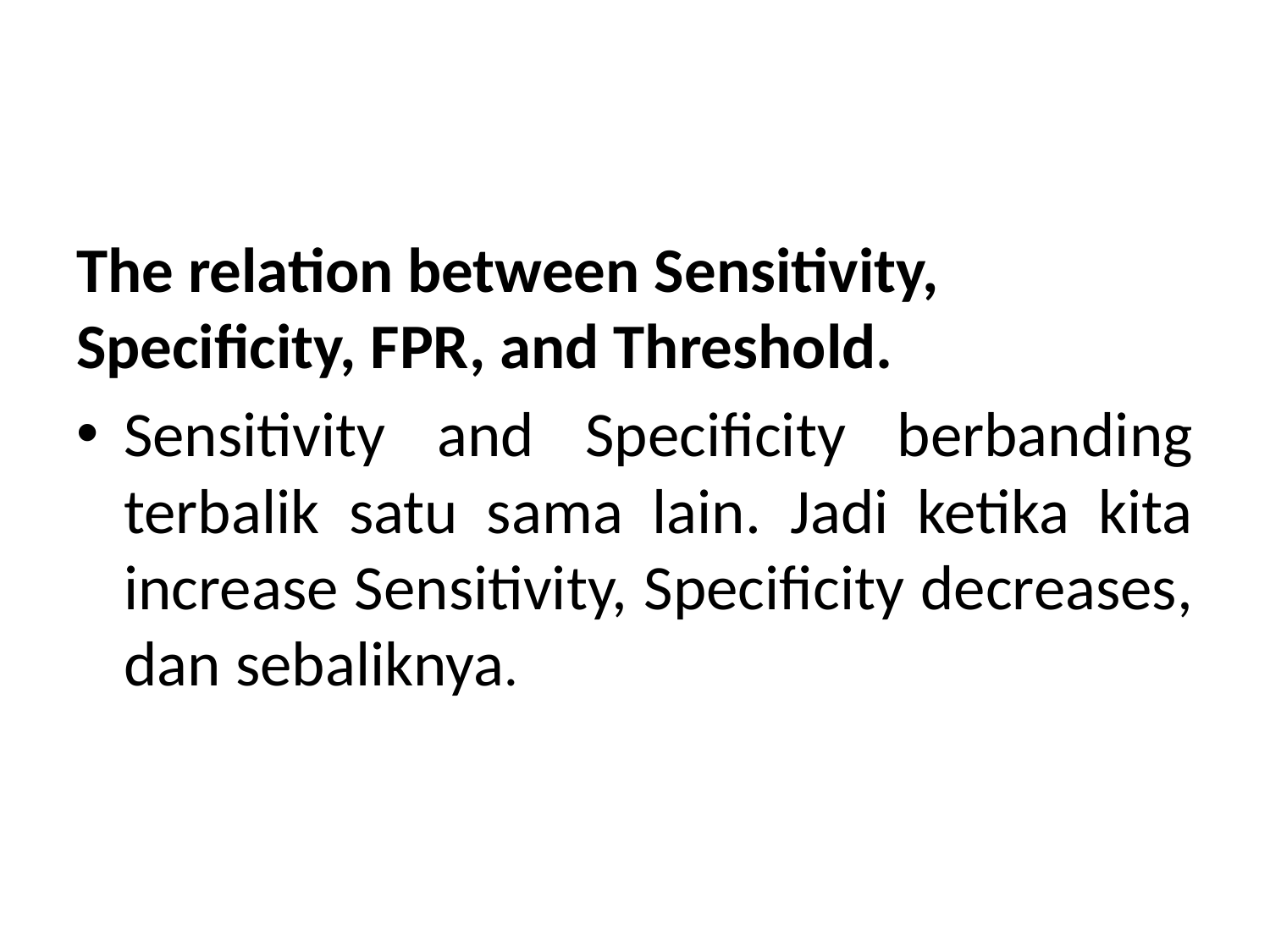

The relation between Sensitivity, Specificity, FPR, and Threshold.
Sensitivity and Specificity berbanding terbalik satu sama lain. Jadi ketika kita increase Sensitivity, Specificity decreases, dan sebaliknya.